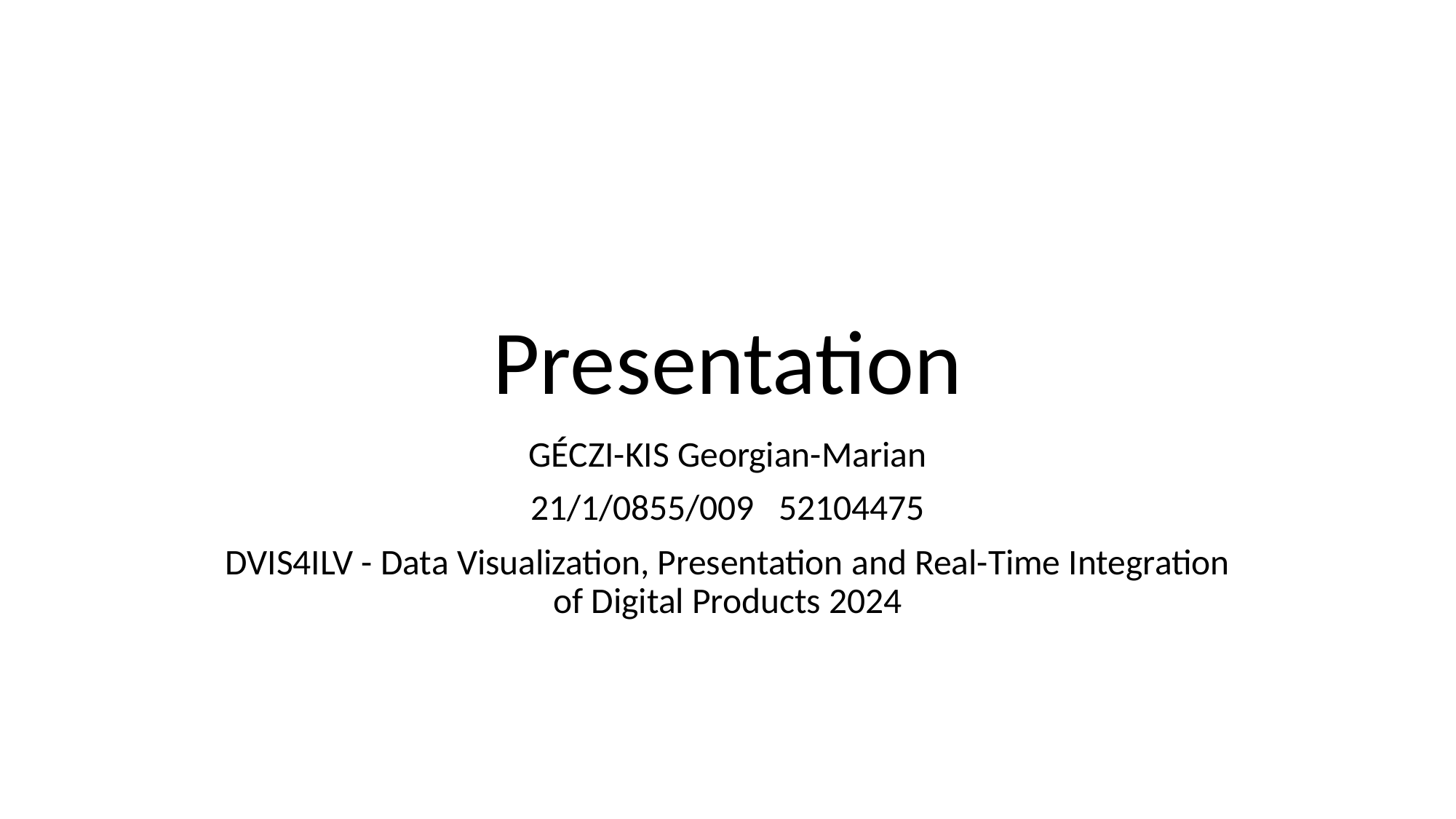

# Presentation
GÉCZI-KIS Georgian-Marian
21/1/0855/009   52104475
DVIS4ILV - Data Visualization, Presentation and Real-Time Integration
of Digital Products 2024